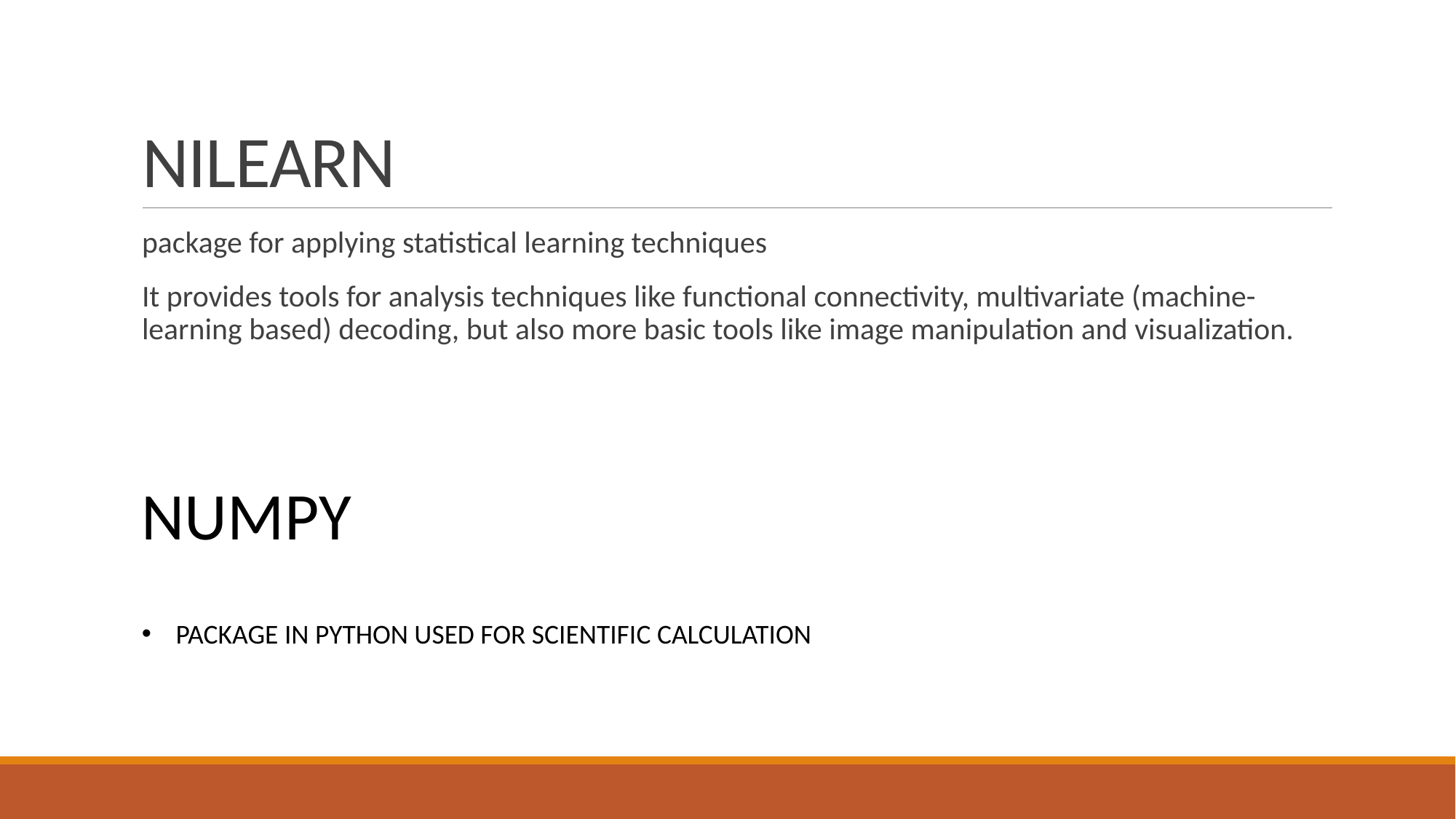

# NILEARN
package for applying statistical learning techniques
It provides tools for analysis techniques like functional connectivity, multivariate (machine-learning based) decoding, but also more basic tools like image manipulation and visualization.

NUMPY
PACKAGE IN PYTHON USED FOR SCIENTIFIC CALCULATION